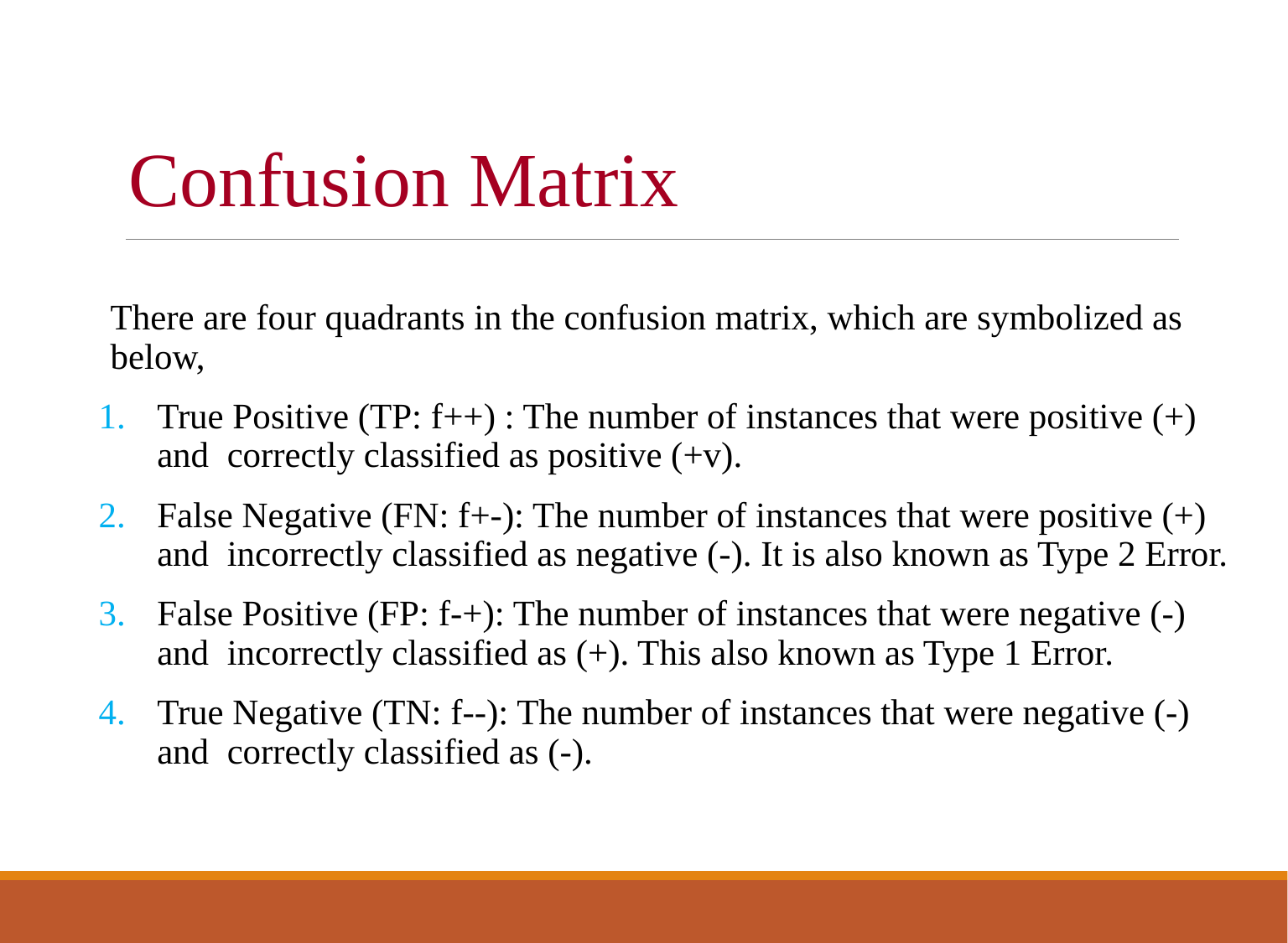

# Confusion Matrix

There are four quadrants in the confusion matrix, which are symbolized as  below,
True Positive (TP: f++) : The number of instances that were positive (+) and  correctly classified as positive (+v).
False Negative (FN: f+-): The number of instances that were positive (+) and  incorrectly classified as negative (-). It is also known as Type 2 Error.
False Positive (FP: f-+): The number of instances that were negative (-) and  incorrectly classified as (+). This also known as Type 1 Error.
True Negative (TN: f--): The number of instances that were negative (-) and  correctly classified as (-).